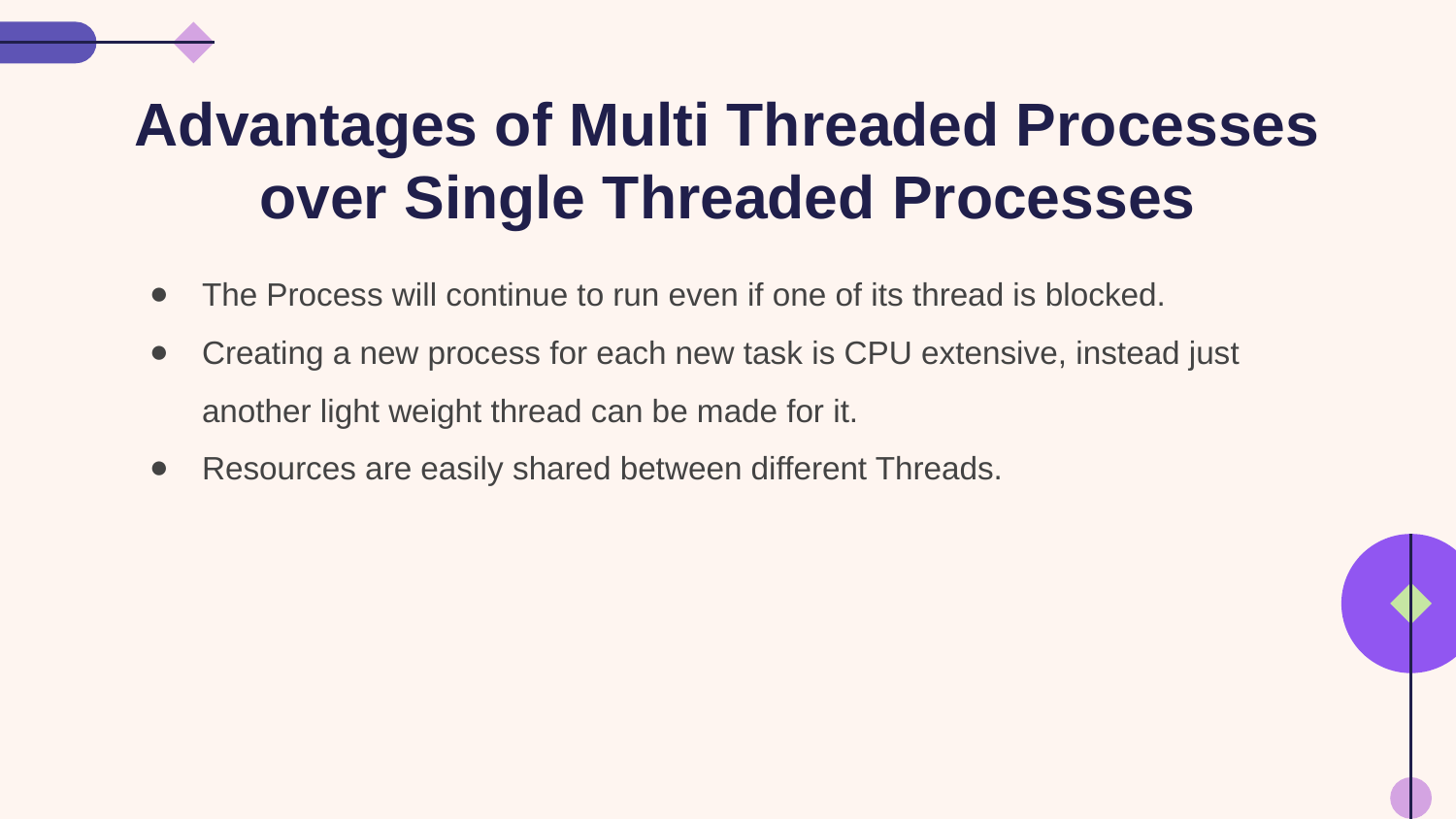

# Advantages of Multi Threaded Processes over Single Threaded Processes
The Process will continue to run even if one of its thread is blocked.
Creating a new process for each new task is CPU extensive, instead just another light weight thread can be made for it.
Resources are easily shared between different Threads.